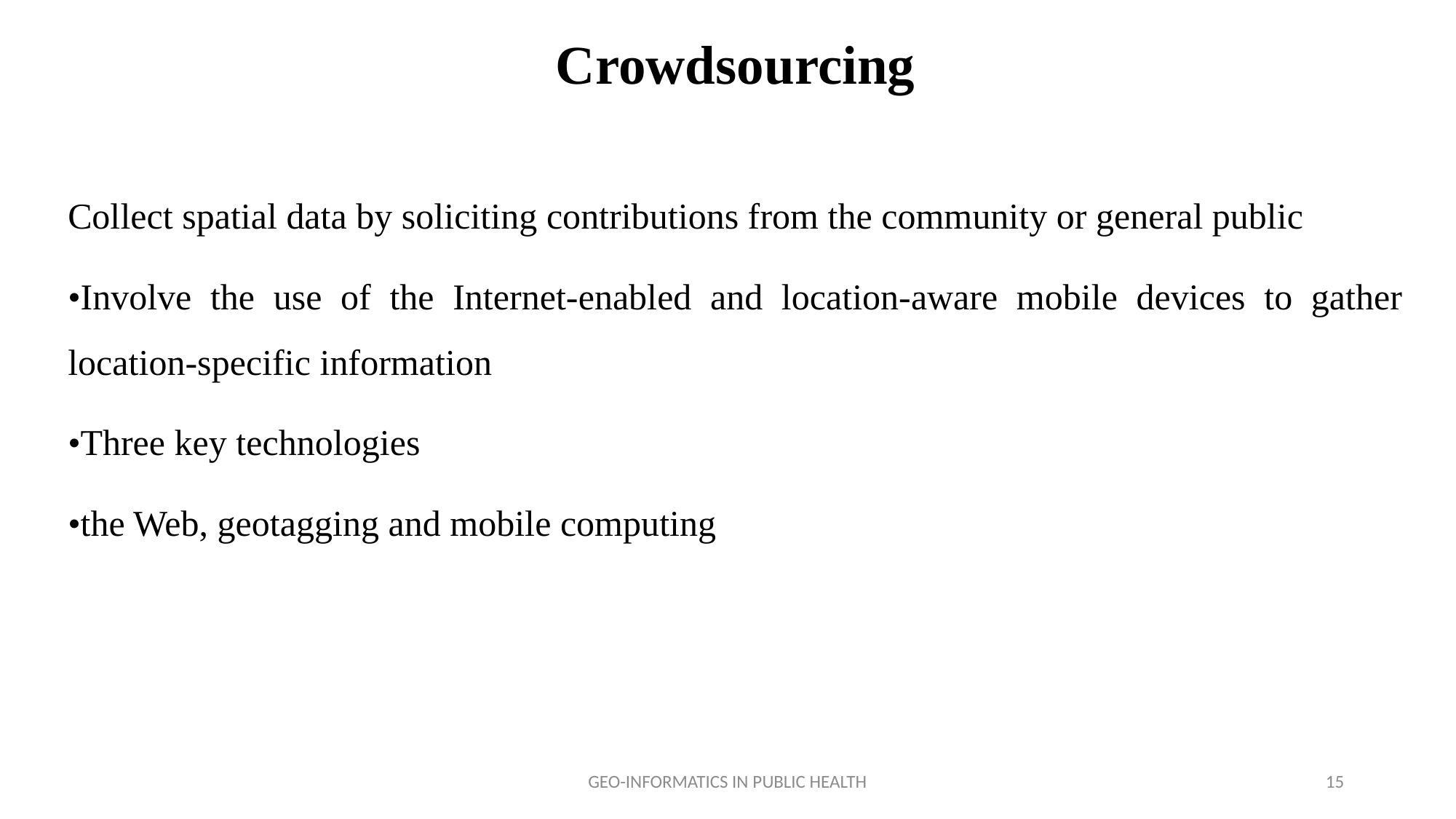

# Crowdsourcing

Collect spatial data by soliciting contributions from the community or general public
•Involve the use of the Internet-enabled and location-aware mobile devices to gather location-specific information
•Three key technologies
•the Web, geotagging and mobile computing

GEO-INFORMATICS IN PUBLIC HEALTH
15